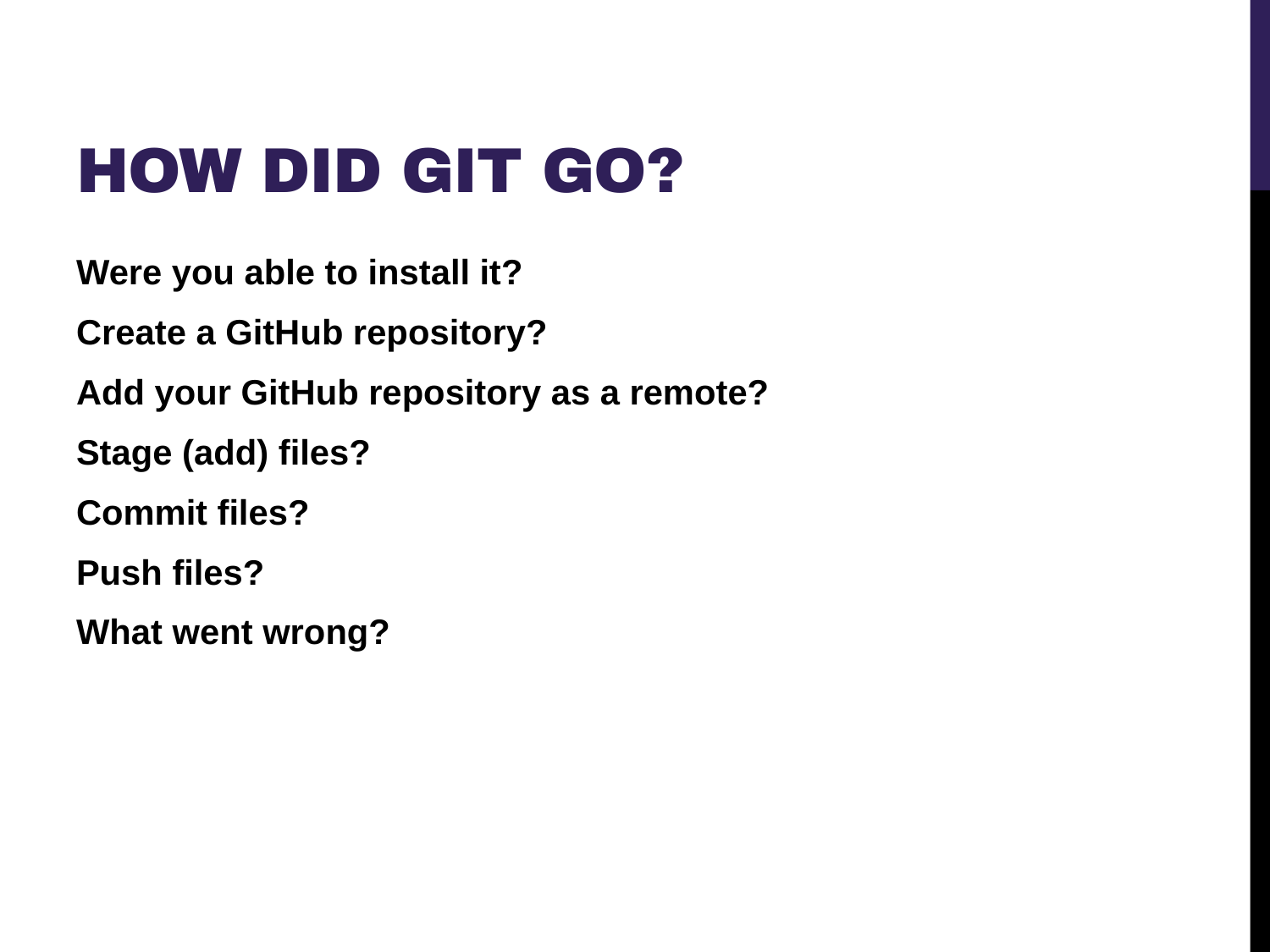

# How did git go?
Were you able to install it?
Create a GitHub repository?
Add your GitHub repository as a remote?
Stage (add) files?
Commit files?
Push files?
What went wrong?